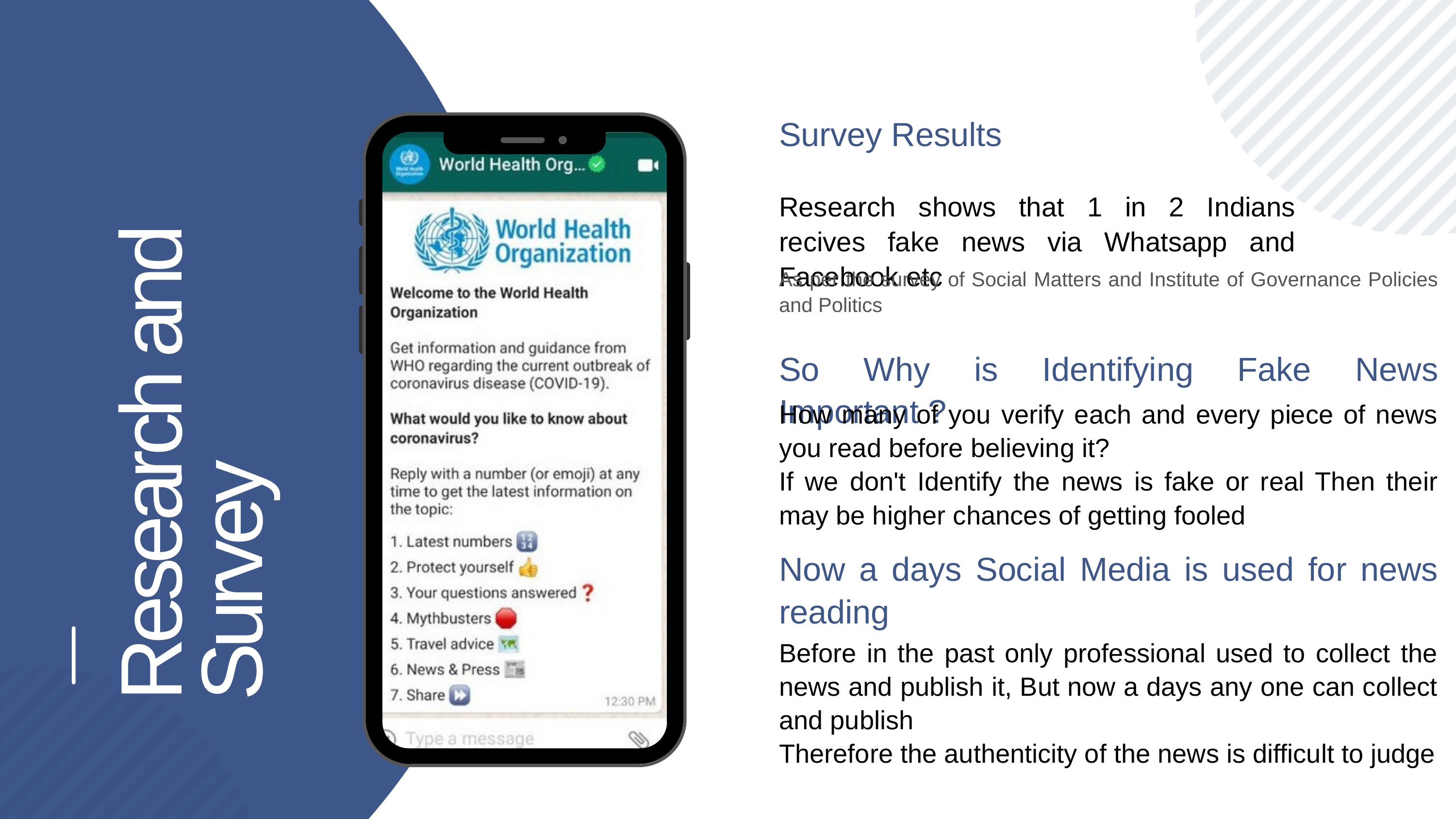

Survey Results

Research shows that 1 in 2 Indians recives fake news via Whatsapp and Facebook etc
As per the survey of Social Matters and Institute of Governance Policies and Politics
So Why is Identifying Fake News Important ?
Research and Survey
How many of you verify each and every piece of news you read before believing it?
If we don't Identify the news is fake or real Then their may be higher chances of getting fooled
Now a days Social Media is used for news reading
Before in the past only professional used to collect the news and publish it, But now a days any one can collect and publish
Therefore the authenticity of the news is difficult to judge